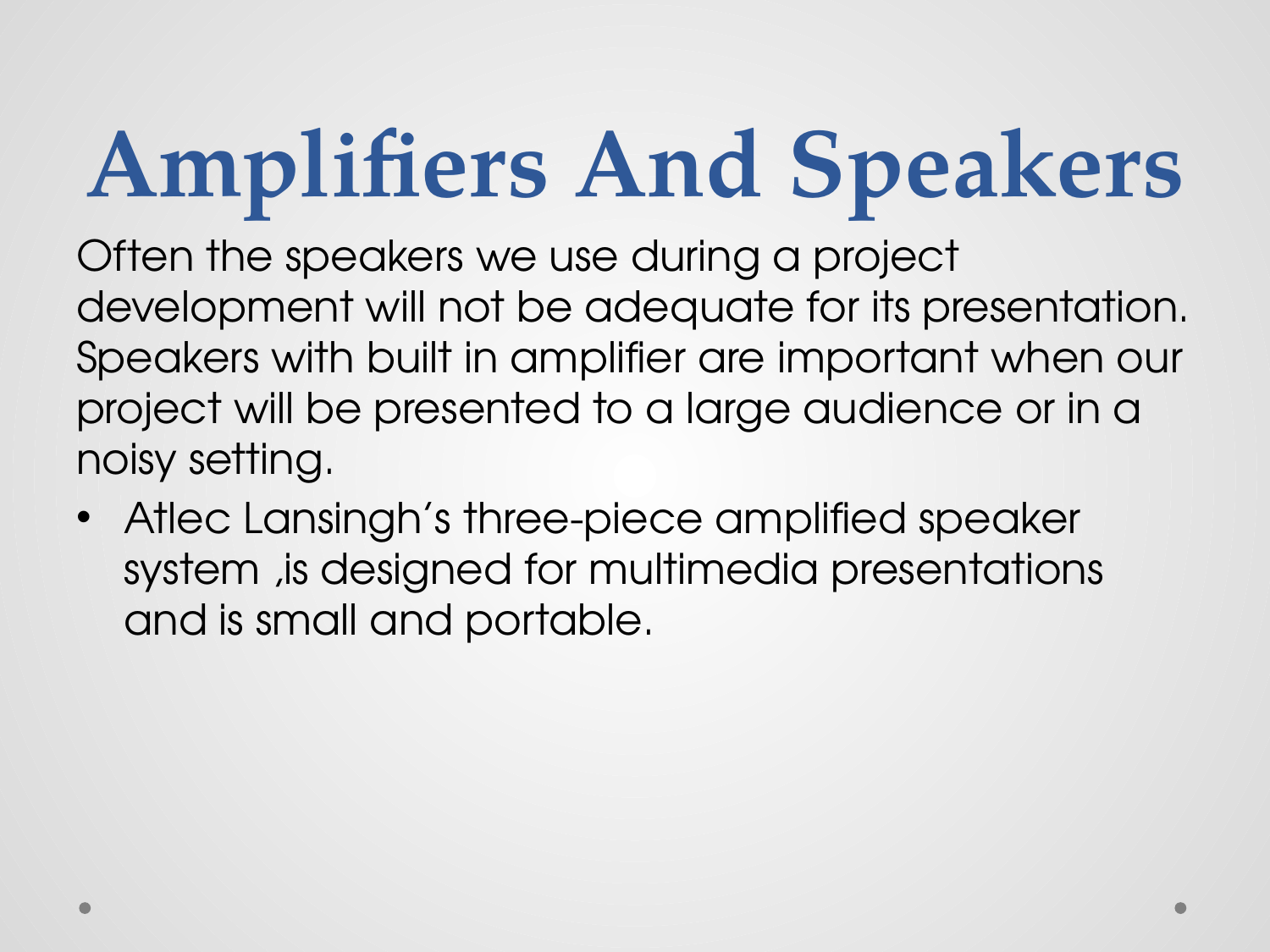

# Amplifiers And Speakers
Often the speakers we use during a project development will not be adequate for its presentation. Speakers with built in amplifier are important when our project will be presented to a large audience or in a noisy setting.
Atlec Lansingh’s three-piece amplified speaker system ,is designed for multimedia presentations and is small and portable.